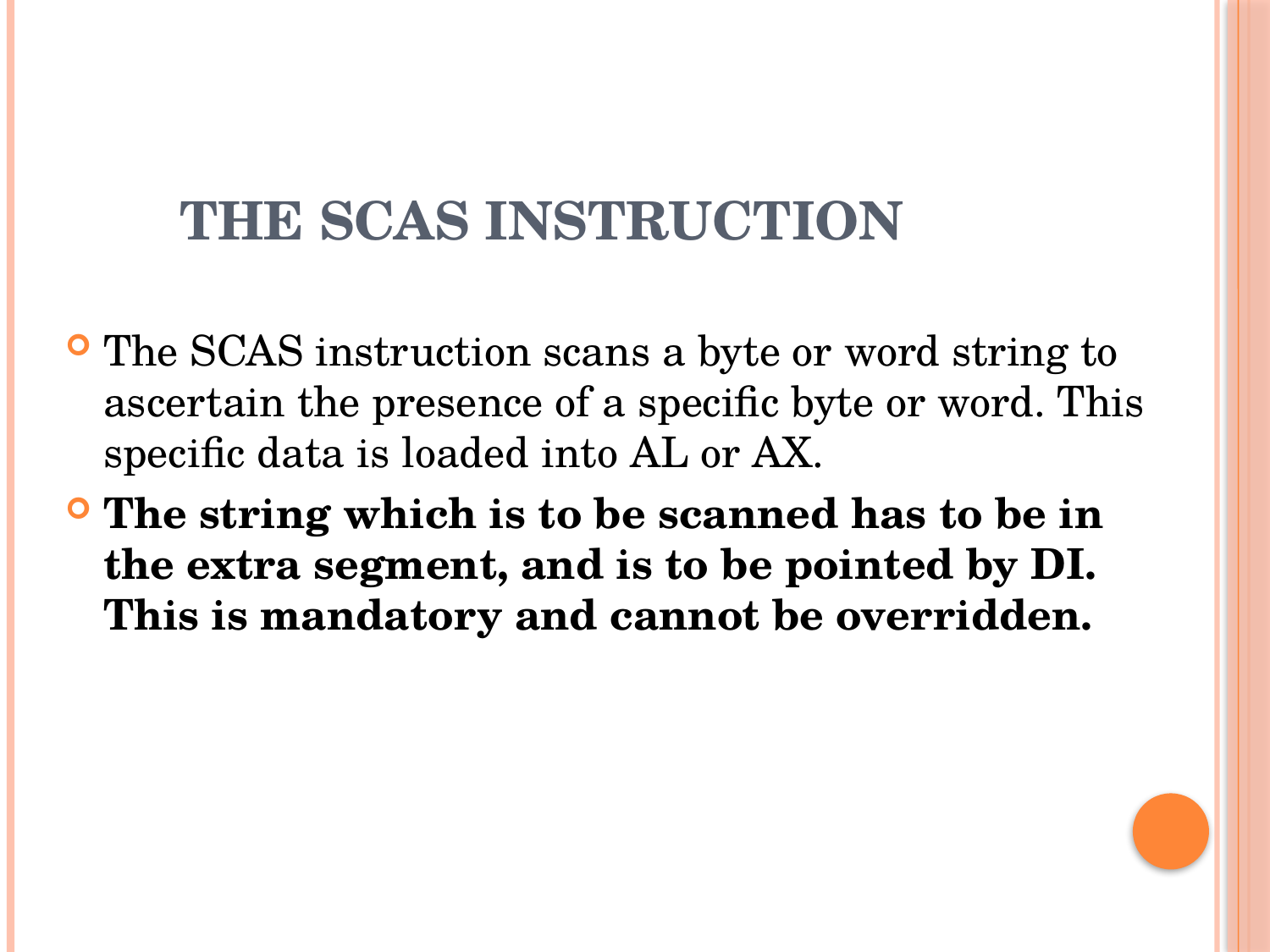

The SCAS Instruction
The SCAS instruction scans a byte or word string to ascertain the presence of a specific byte or word. This specific data is loaded into AL or AX.
The string which is to be scanned has to be in the extra segment, and is to be pointed by DI. This is mandatory and cannot be overridden.